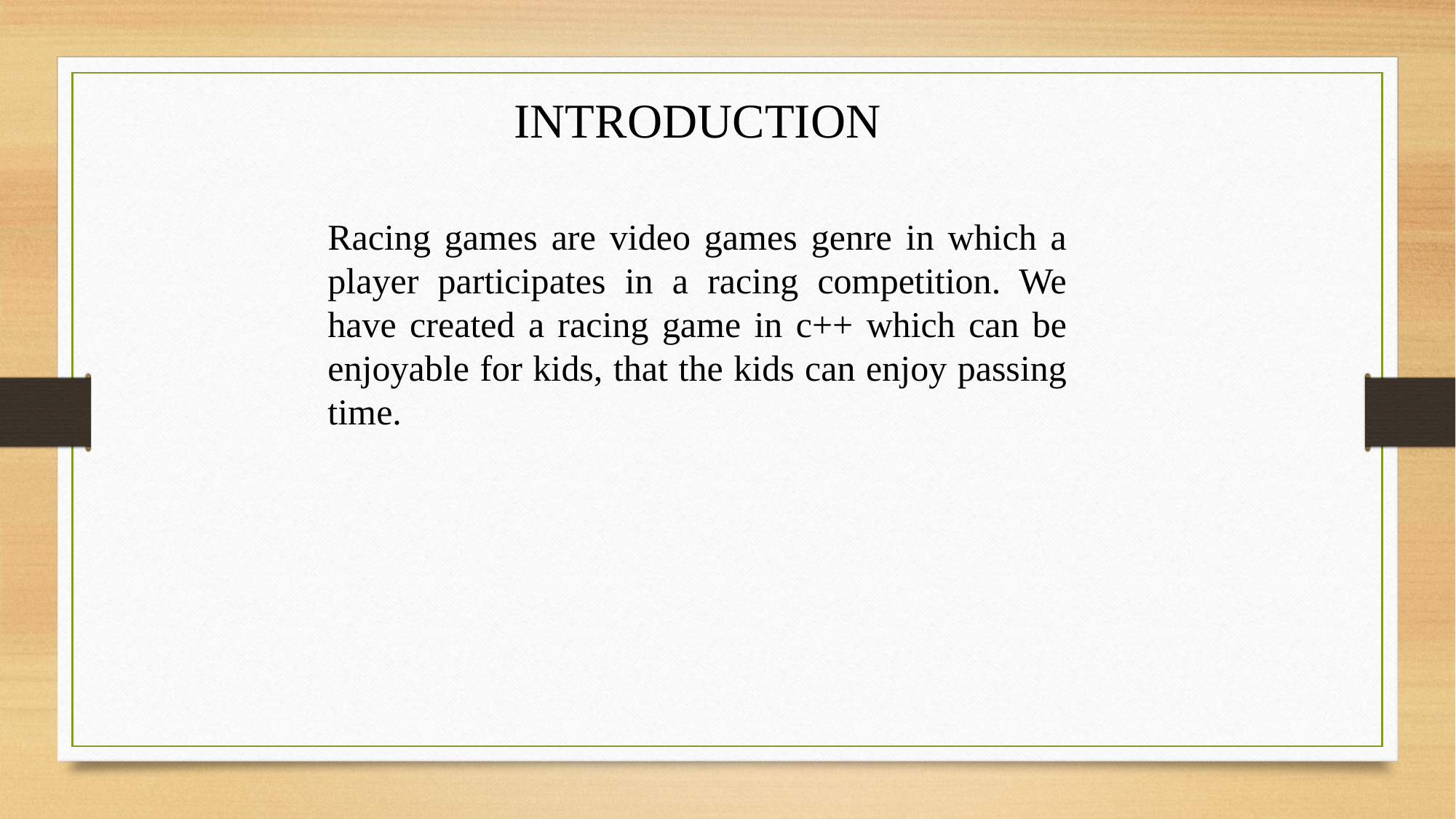

INTRODUCTION

Racing games are video games genre in which a player participates in a racing competition. We have created a racing game in c++ which can be enjoyable for kids, that the kids can enjoy passing time.